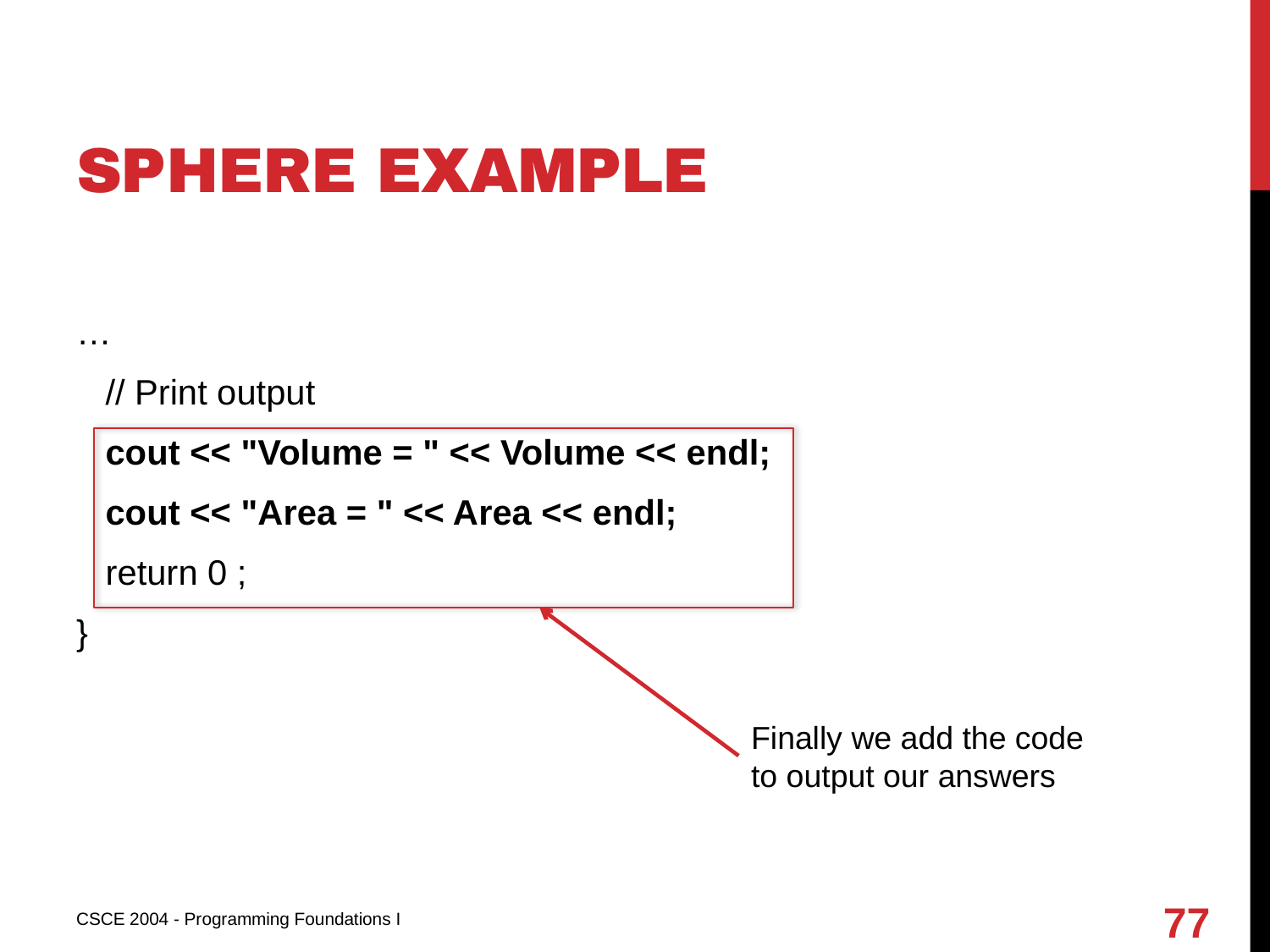

# Sphere example

…
   // Print output
   cout << "Volume = " << Volume << endl;
   cout << "Area = " << Area << endl;
   return 0 ;
}

Finally we add the code to output our answers
77
CSCE 2004 - Programming Foundations I